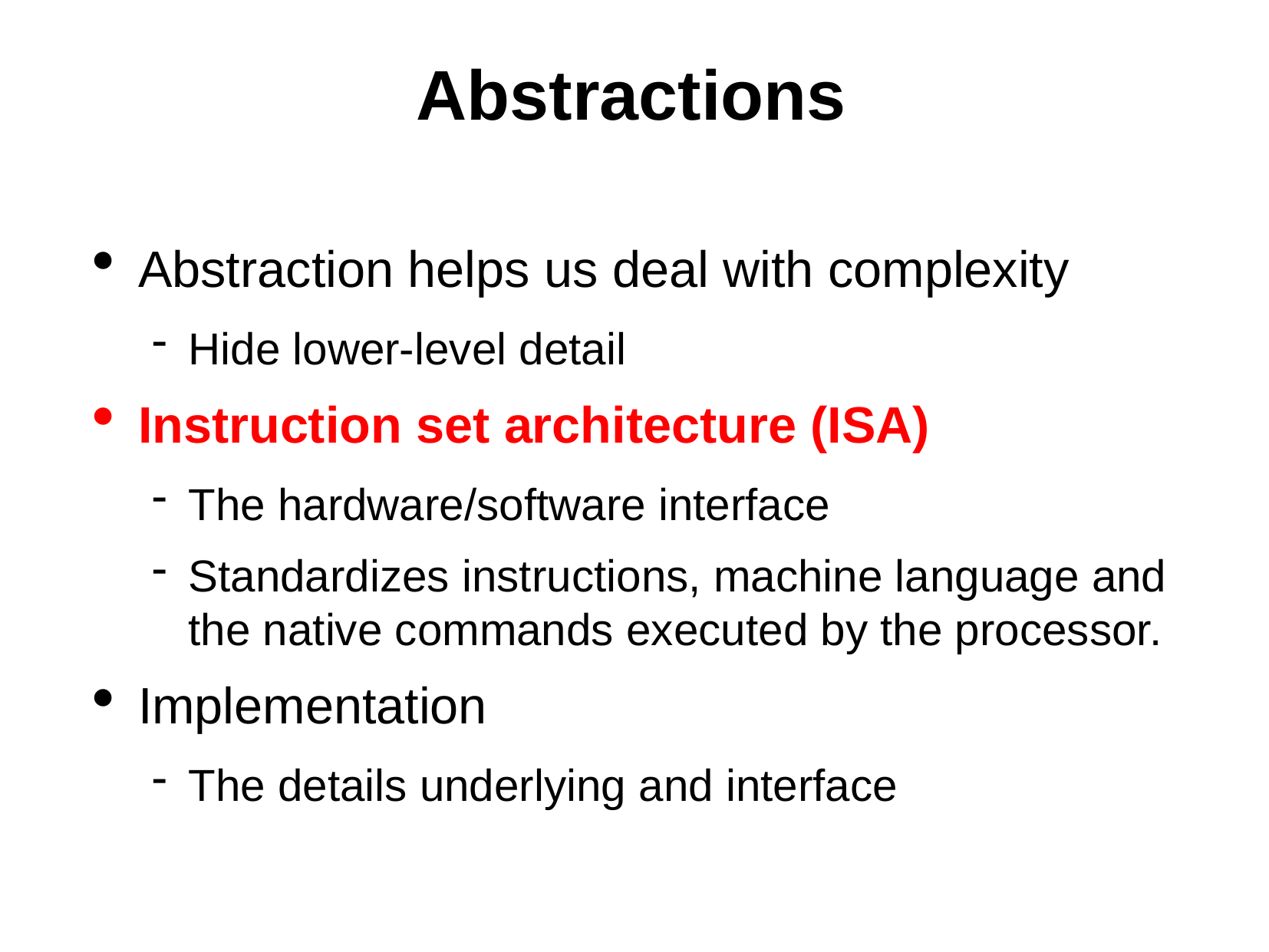

Abstractions
Abstraction helps us deal with complexity
Hide lower-level detail
Instruction set architecture (ISA)
The hardware/software interface
Standardizes instructions, machine language and the native commands executed by the processor.
Implementation
The details underlying and interface